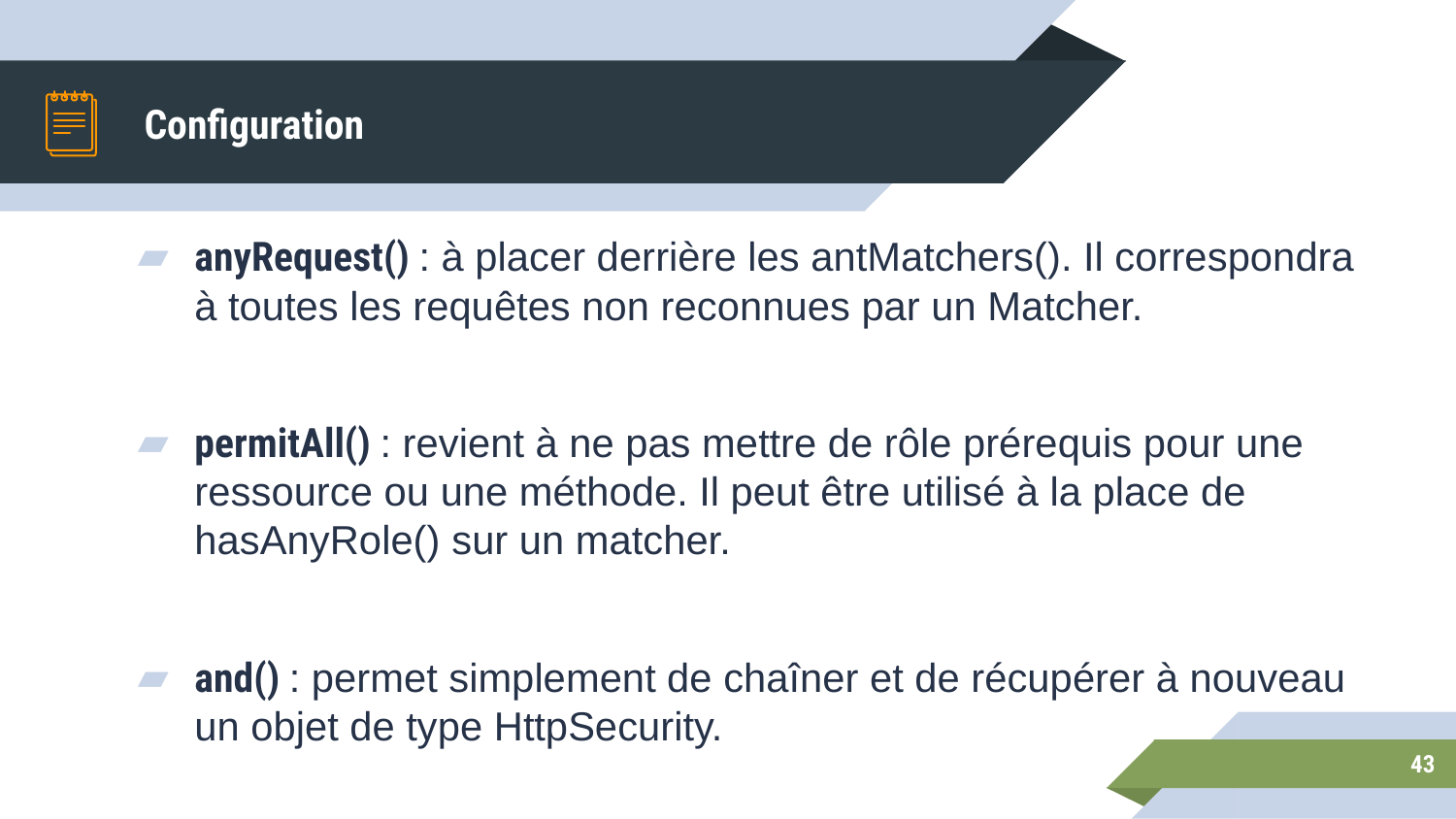

# Configuration

anyRequest() : à placer derrière les antMatchers(). Il correspondra à toutes les requêtes non reconnues par un Matcher.

permitAll() : revient à ne pas mettre de rôle prérequis pour une ressource ou une méthode. Il peut être utilisé à la place de hasAnyRole() sur un matcher.

and() : permet simplement de chaîner et de récupérer à nouveau un objet de type HttpSecurity.

43